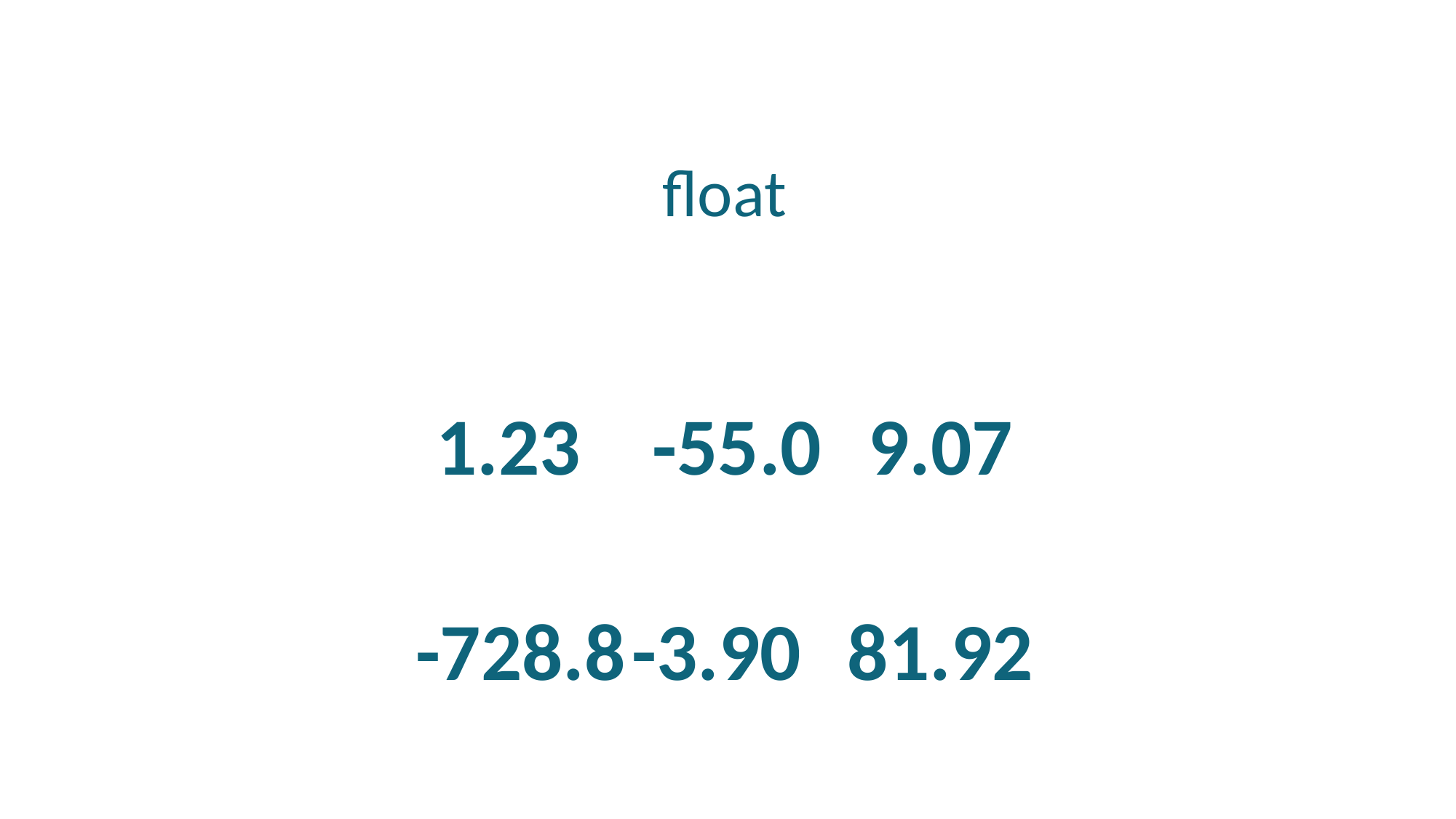

# float
1.23		-55.0			9.07

-728.8		-3.90		81.92